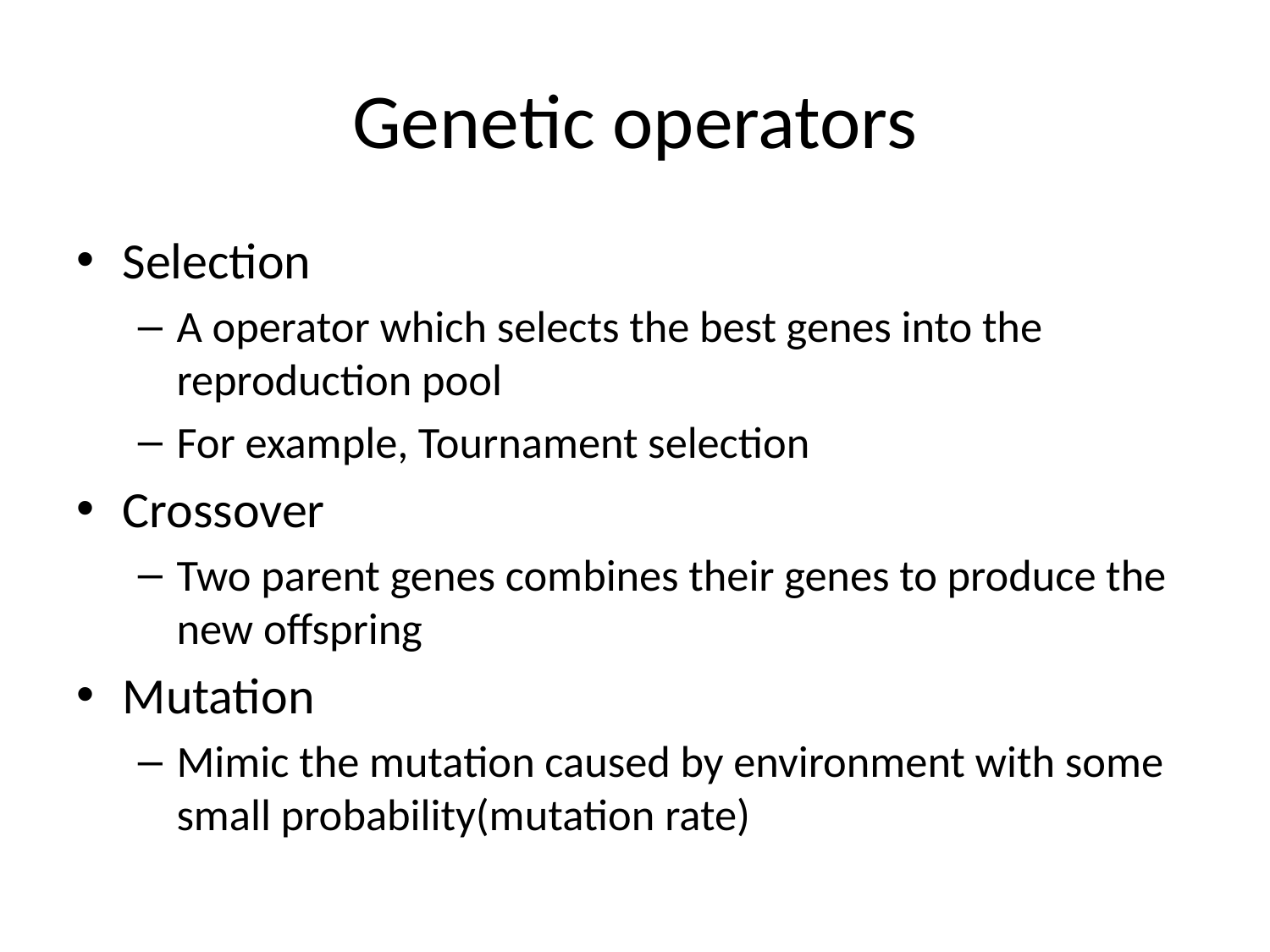

# Genetic operators
Selection
A operator which selects the best genes into the reproduction pool
For example, Tournament selection
Crossover
Two parent genes combines their genes to produce the new offspring
Mutation
Mimic the mutation caused by environment with some small probability(mutation rate)